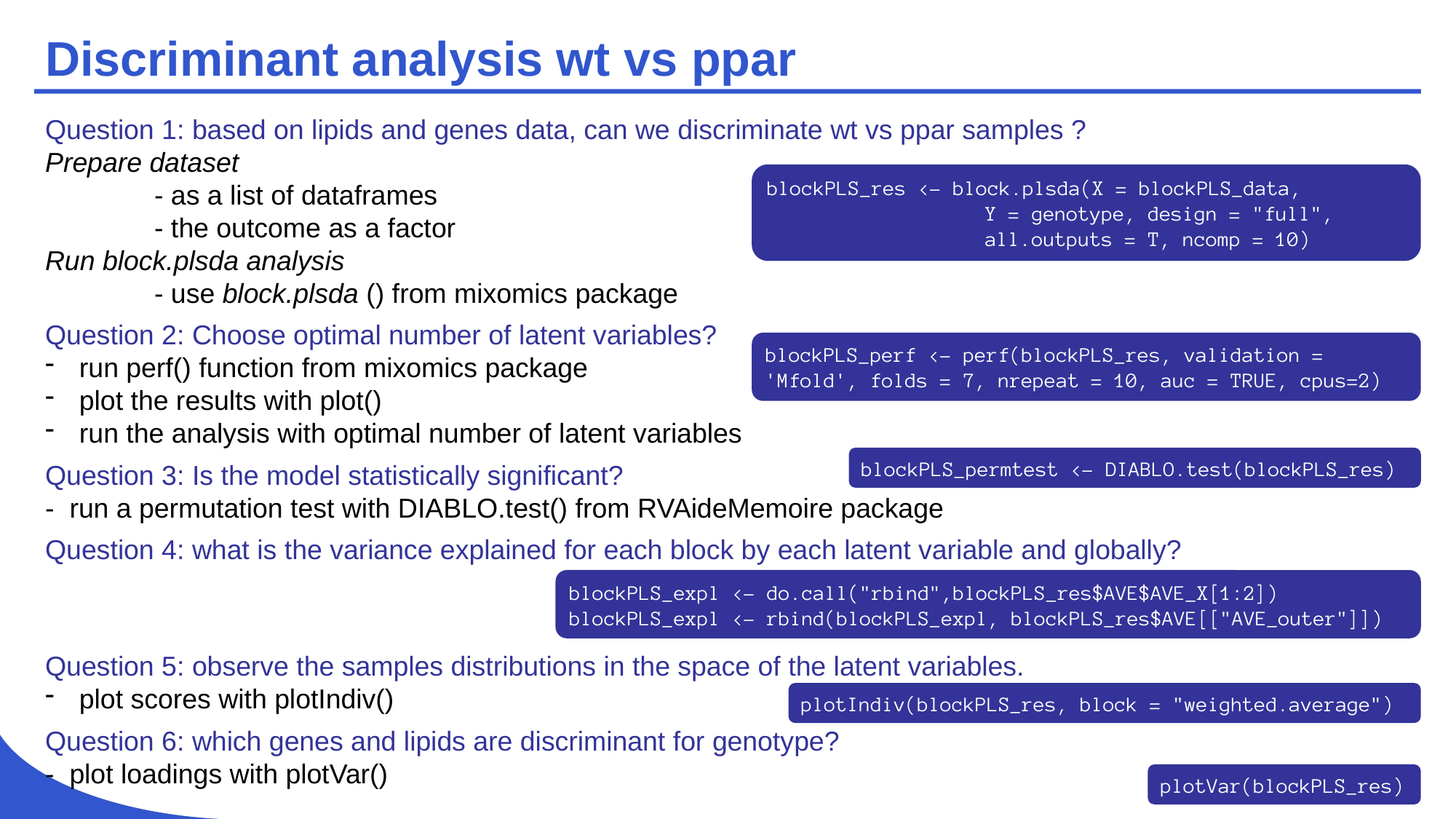

# Discriminant analysis wt vs ppar
Question 1: based on lipids and genes data, can we discriminate wt vs ppar samples ?
Prepare dataset
	- as a list of dataframes
	- the outcome as a factor
Run block.plsda analysis
	- use block.plsda () from mixomics package
Question 2: Choose optimal number of latent variables?
run perf() function from mixomics package
plot the results with plot()
run the analysis with optimal number of latent variables
Question 3: Is the model statistically significant?
-  run a permutation test with DIABLO.test() from RVAideMemoire package
Question 4: what is the variance explained for each block by each latent variable and globally?

Question 5: observe the samples distributions in the space of the latent variables.
plot scores with plotIndiv()
Question 6: which genes and lipids are discriminant for genotype?
-  plot loadings with plotVar()

blockPLS_res <- block.plsda(X = blockPLS_data,
		Y = genotype, design = "full", 		all.outputs = T, ncomp = 10)
blockPLS_perf <- perf(blockPLS_res, validation = 'Mfold', folds = 7, nrepeat = 10, auc = TRUE, cpus=2)
blockPLS_permtest <- DIABLO.test(blockPLS_res)
blockPLS_expl <- do.call("rbind",blockPLS_res$AVE$AVE_X[1:2])
blockPLS_expl <- rbind(blockPLS_expl, blockPLS_res$AVE[["AVE_outer"]])
plotIndiv(blockPLS_res, block = "weighted.average")
plotVar(blockPLS_res)